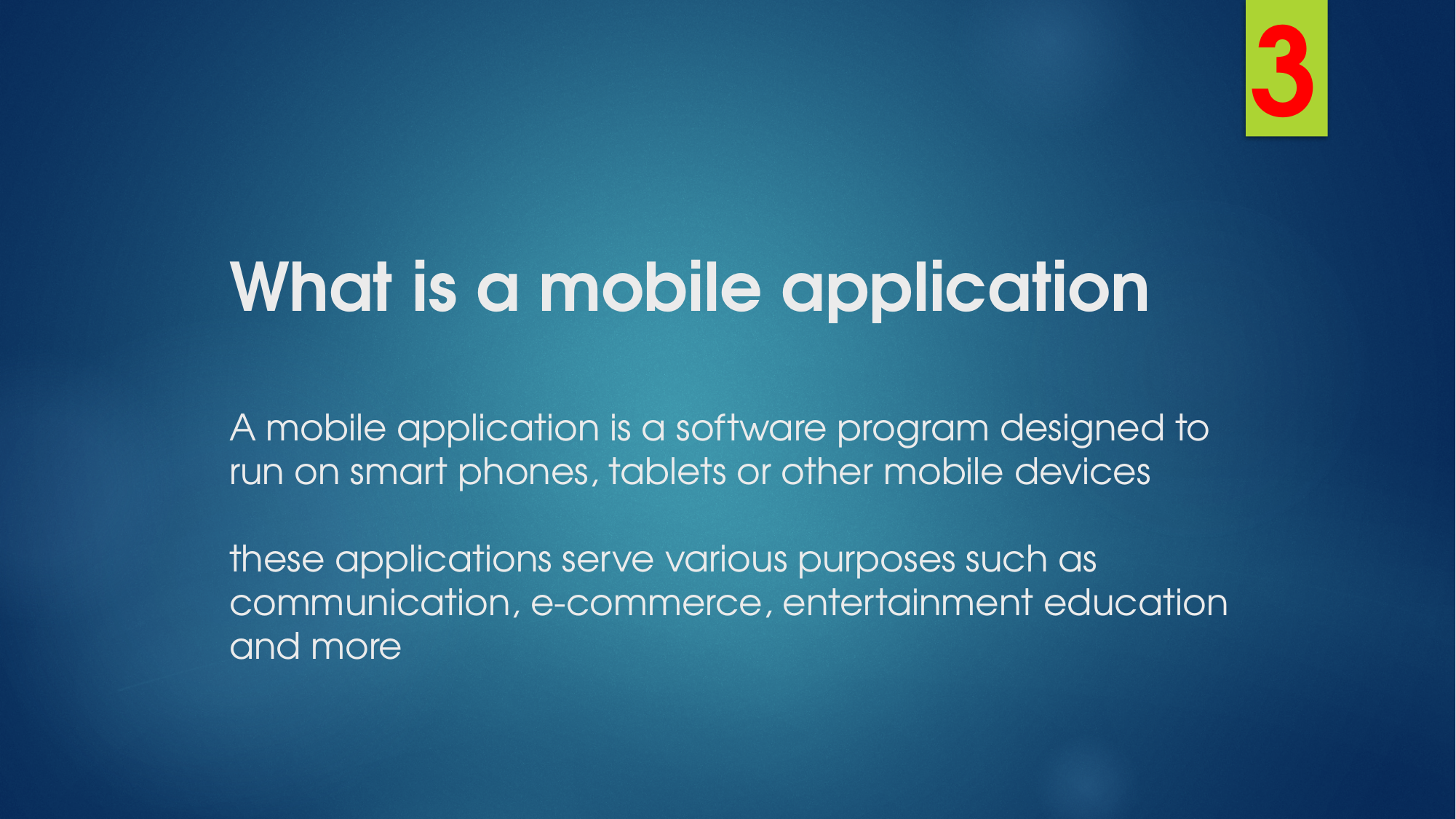

3
# What is a mobile application A mobile application is a software program designed to run on smart phones, tablets or other mobile devices these applications serve various purposes such as communication, e-commerce, entertainment education and more